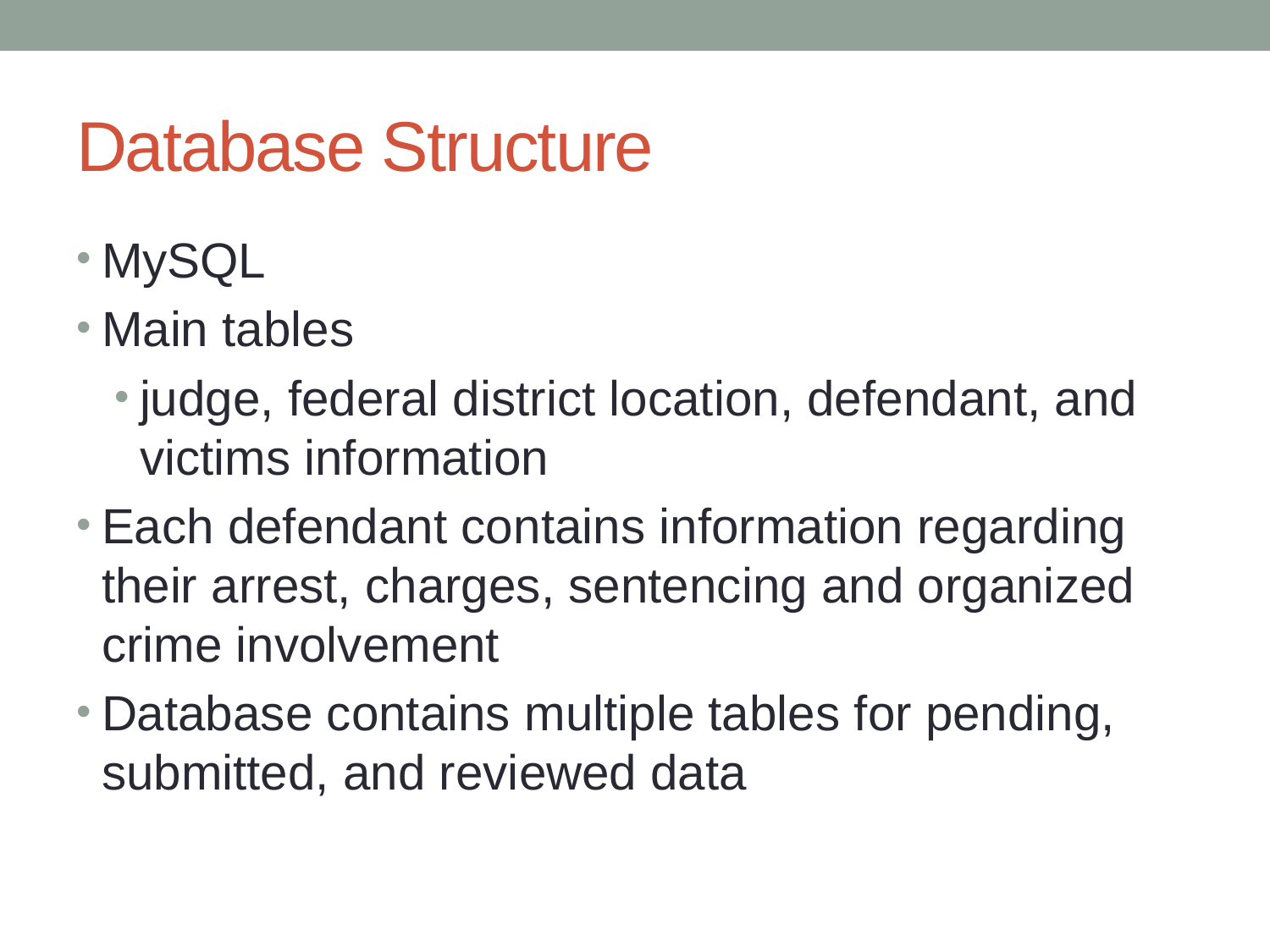

# Database Structure
MySQL
Main tables
judge, federal district location, defendant, and victims information
Each defendant contains information regarding their arrest, charges, sentencing and organized crime involvement
Database contains multiple tables for pending, submitted, and reviewed data